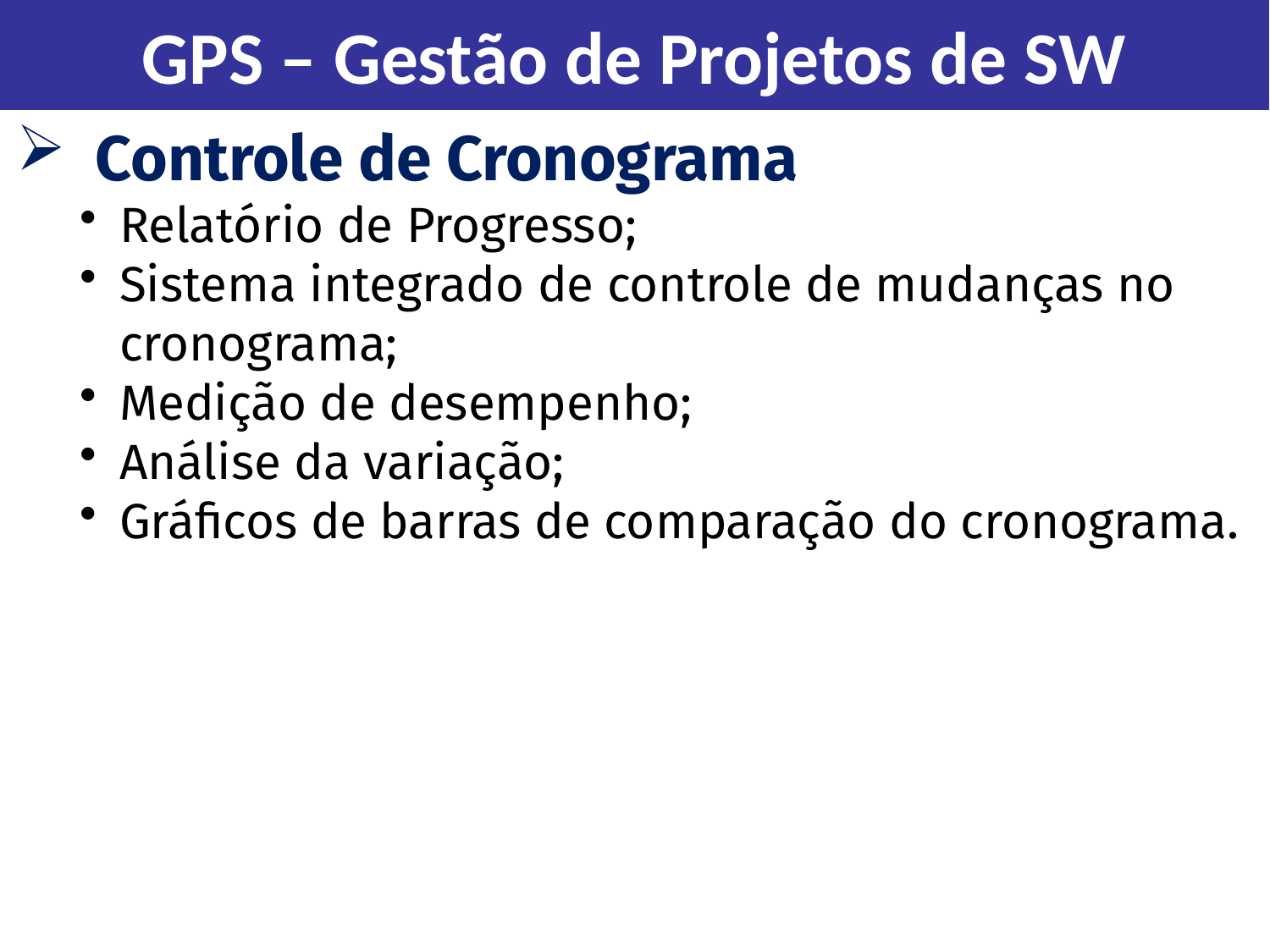

GPS – Gestão de Projetos de SW
Controle de Cronograma
Relatório de Progresso;
Sistema integrado de controle de mudanças no cronograma;
Medição de desempenho;
Análise da variação;
Gráficos de barras de comparação do cronograma.